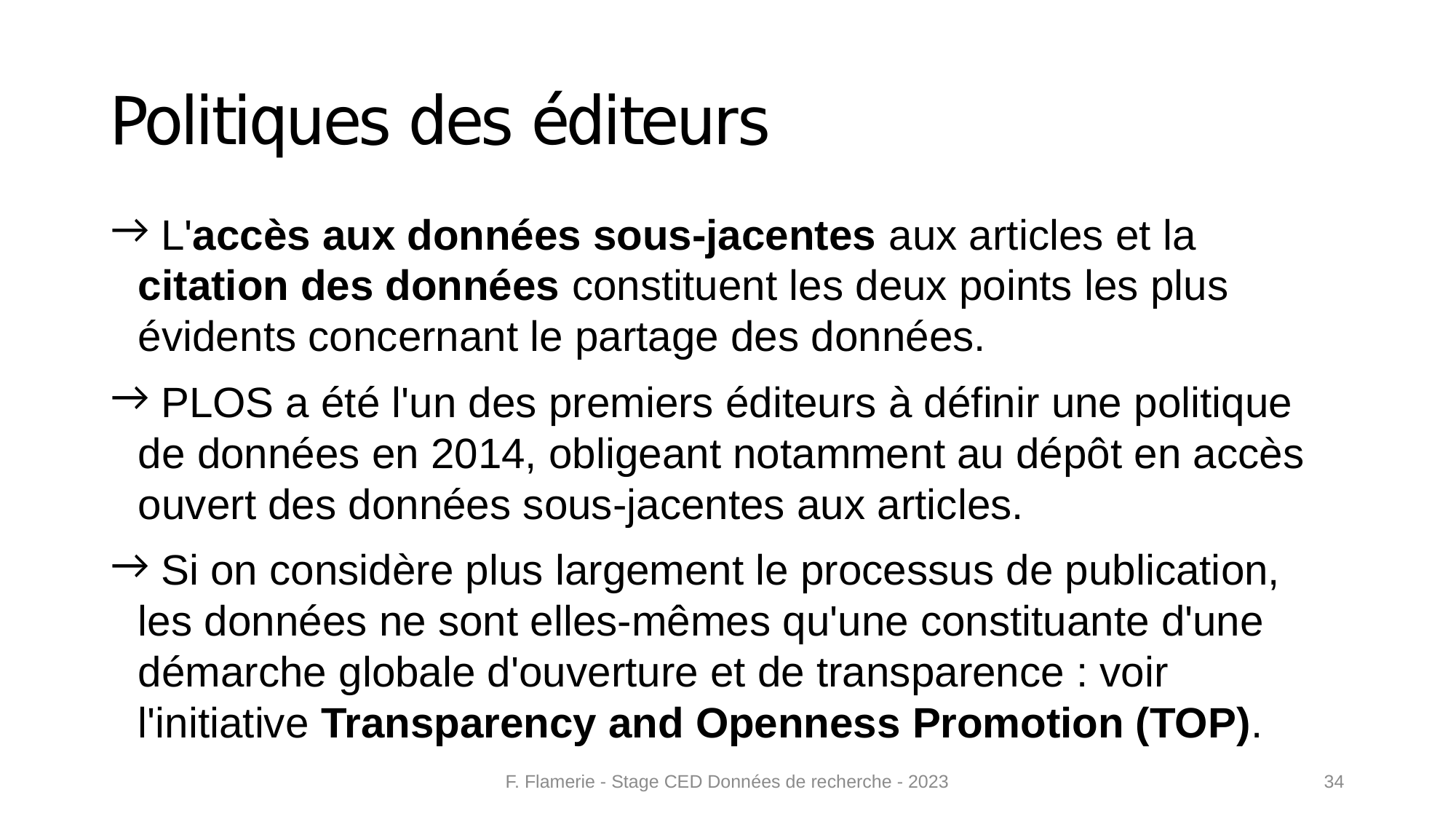

# Politiques des éditeurs
 L'accès aux données sous-jacentes aux articles et la citation des données constituent les deux points les plus évidents concernant le partage des données.
 PLOS a été l'un des premiers éditeurs à définir une politique de données en 2014, obligeant notamment au dépôt en accès ouvert des données sous-jacentes aux articles.
 Si on considère plus largement le processus de publication, les données ne sont elles-mêmes qu'une constituante d'une démarche globale d'ouverture et de transparence : voir l'initiative Transparency and Openness Promotion (TOP).
F. Flamerie - Stage CED Données de recherche - 2023
34